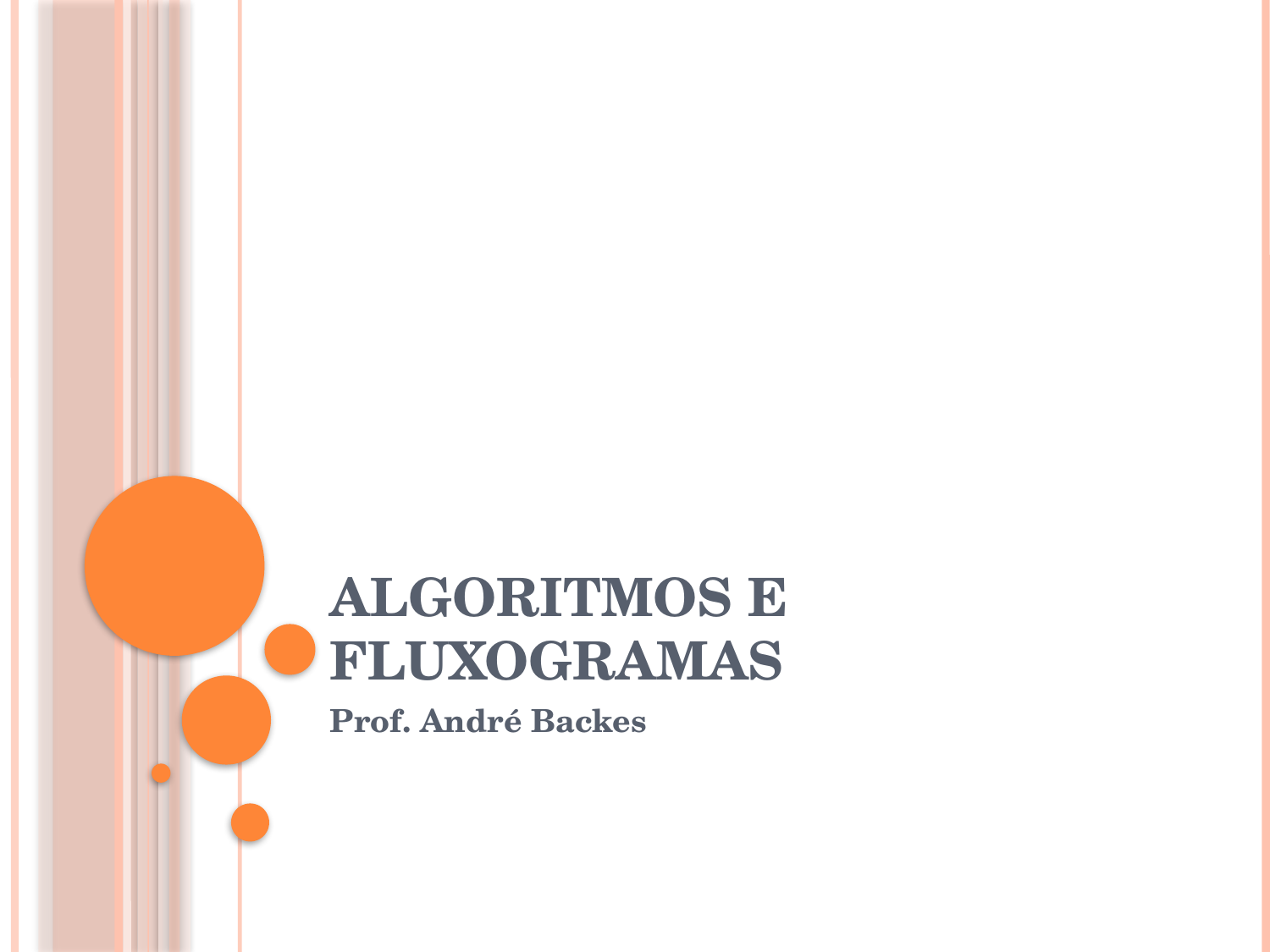

# Algoritmos e Fluxogramas
Prof. André Backes